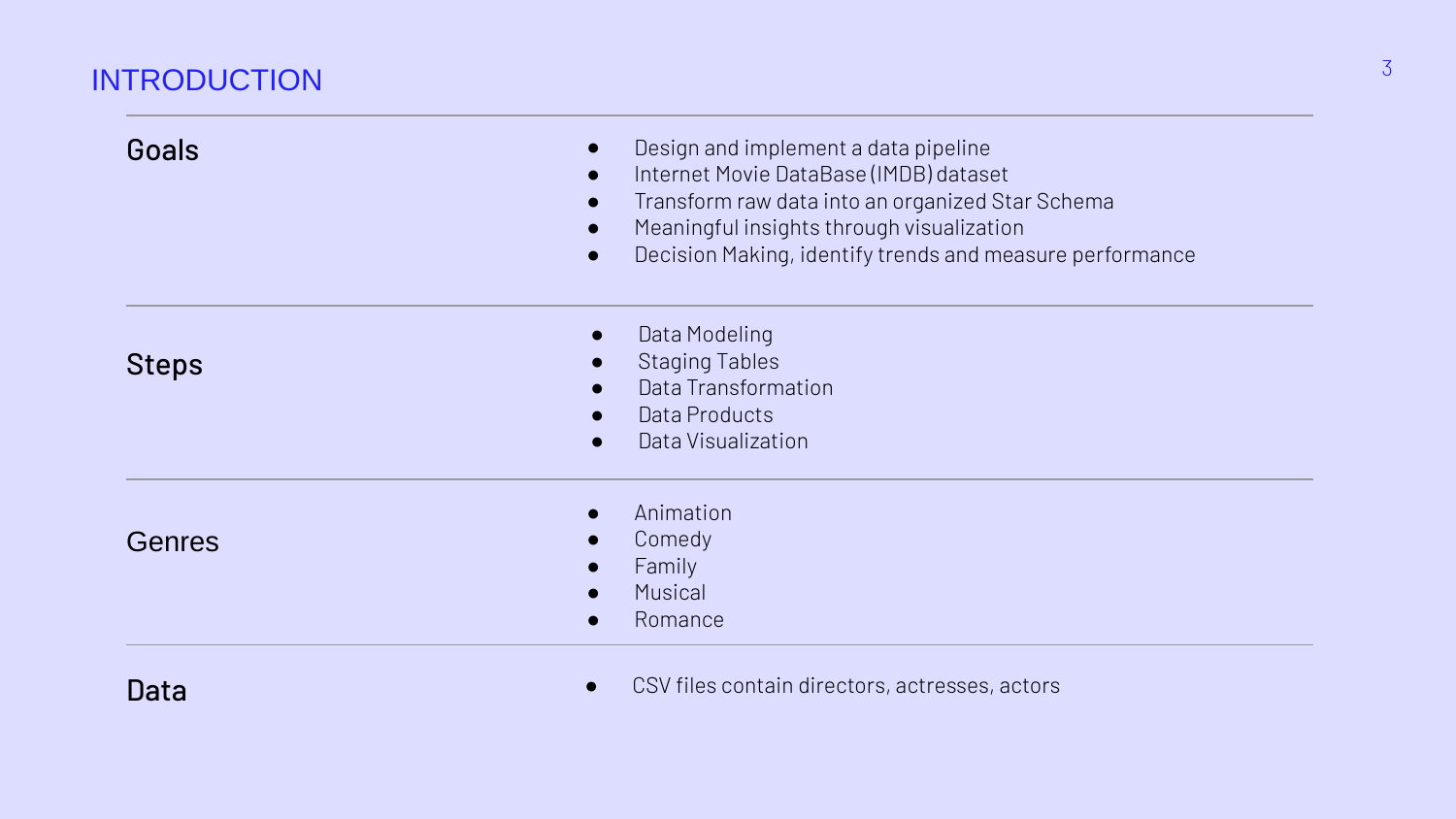

3
INTRODUCTION
# Goals
Design and implement a data pipeline
Internet Movie DataBase (IMDB) dataset
Transform raw data into an organized Star Schema
Meaningful insights through visualization
Decision Making, identify trends and measure performance

Data Modeling
Staging Tables
Data Transformation
Data Products
Data Visualization

Steps
Animation
Comedy
Family
Musical
Romance
Genres
CSV files contain directors, actresses, actors
Data